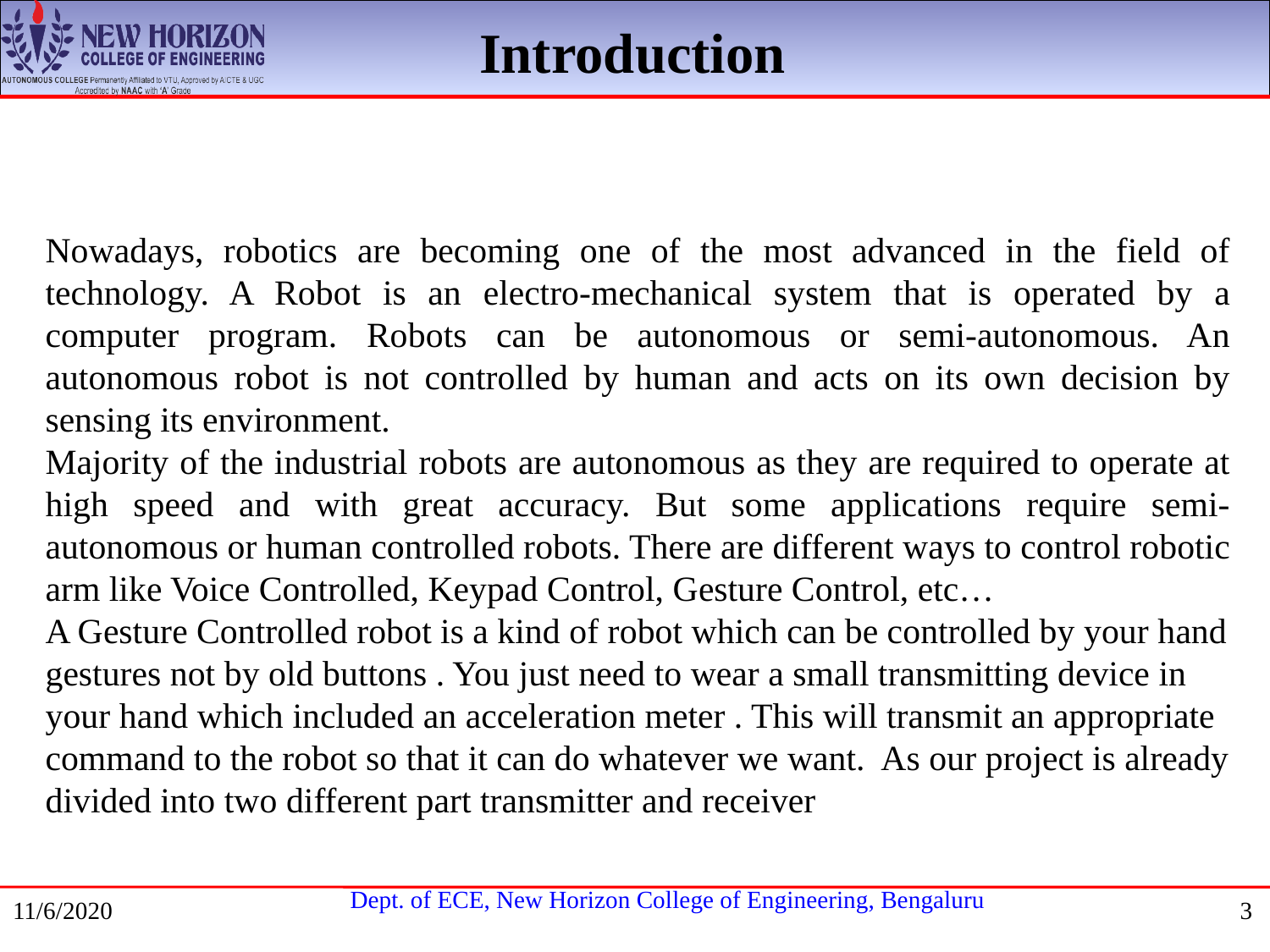

Introduction
Nowadays, robotics are becoming one of the most advanced in the field of technology. A Robot is an electro-mechanical system that is operated by a computer program. Robots can be autonomous or semi-autonomous. An autonomous robot is not controlled by human and acts on its own decision by sensing its environment.
Majority of the industrial robots are autonomous as they are required to operate at high speed and with great accuracy. But some applications require semi-autonomous or human controlled robots. There are different ways to control robotic arm like Voice Controlled, Keypad Control, Gesture Control, etc…
A Gesture Controlled robot is a kind of robot which can be controlled by your hand gestures not by old buttons . You just need to wear a small transmitting device in your hand which included an acceleration meter . This will transmit an appropriate command to the robot so that it can do whatever we want.  As our project is already divided into two different part transmitter and receiver
11/6/2020
3